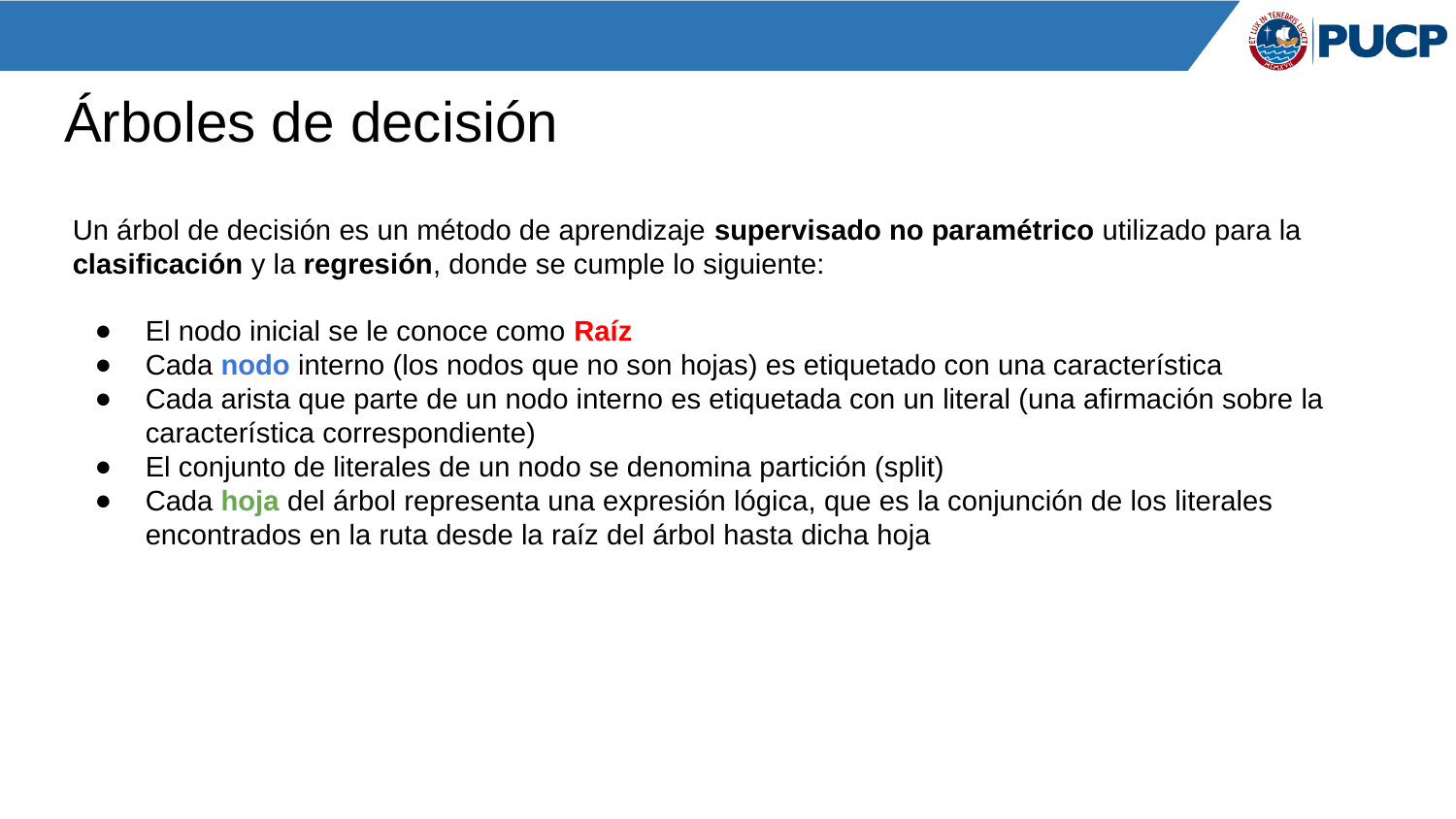

# Árboles de decisión
Un árbol de decisión es un método de aprendizaje supervisado no paramétrico utilizado para la clasificación y la regresión, donde se cumple lo siguiente:

El nodo inicial se le conoce como Raíz
Cada nodo interno (los nodos que no son hojas) es etiquetado con una característica
Cada arista que parte de un nodo interno es etiquetada con un literal (una afirmación sobre la característica correspondiente)
El conjunto de literales de un nodo se denomina partición (split)
Cada hoja del árbol representa una expresión lógica, que es la conjunción de los literales encontrados en la ruta desde la raíz del árbol hasta dicha hoja